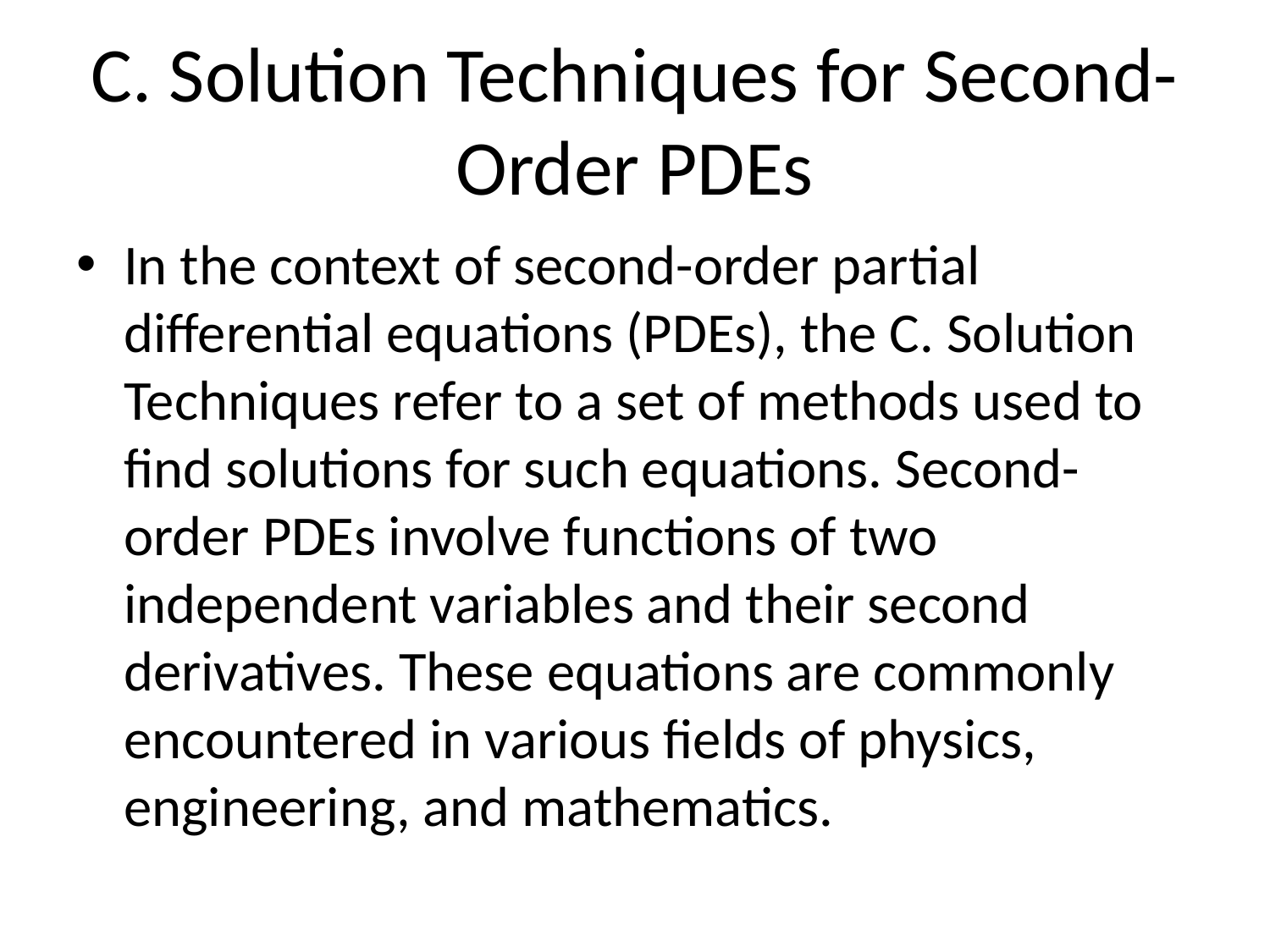

# C. Solution Techniques for Second-Order PDEs
In the context of second-order partial differential equations (PDEs), the C. Solution Techniques refer to a set of methods used to find solutions for such equations. Second-order PDEs involve functions of two independent variables and their second derivatives. These equations are commonly encountered in various fields of physics, engineering, and mathematics.